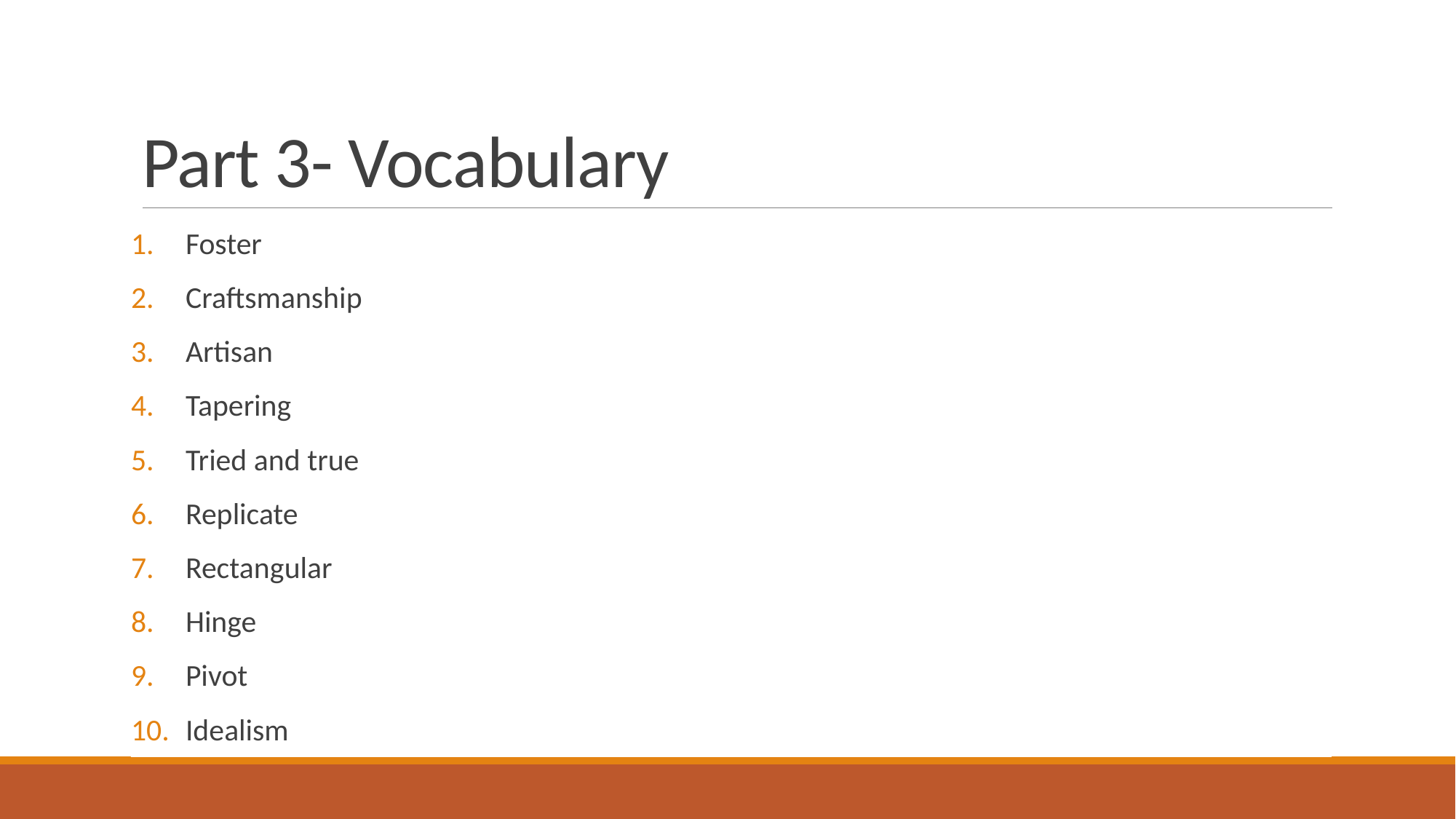

# Part 3- Vocabulary
Foster
Craftsmanship
Artisan
Tapering
Tried and true
Replicate
Rectangular
Hinge
Pivot
Idealism

Foster /ˈfɑː.stɚ/ verb (+ something/someone) to encourage something to develop
Craftsmanship /ˈkræfts.mən.ʃɪp/ noun [U] skill at making things
Artisan /ˈɑːr.t̬ə.zən/ noun [C] someone who does skilled work with their hands
Tapering /ˈteɪ.pɚ.ɪŋ/ adjective becoming gradually narrower at one end
Tried and true adjective used many times in the past and proven to work well
Replicate  /ˈrep.lɪ.keɪt/ verb to make or do something again in exactly the same way
Rectangular /rekˈtæŋ.ɡjə.lɚ/ adjective  shaped like a rectangle
Hinge  /hɪndʒ/ noun [C] a piece of metal that fastens the edge of a door
Pivot /ˈpɪv.ət/ noun [C] a fixed point supporting something that turns or balances
Idealism /aɪˈdiː.ə.lɪ.zəm/ noun [U] the belief that your ideals can be achieved